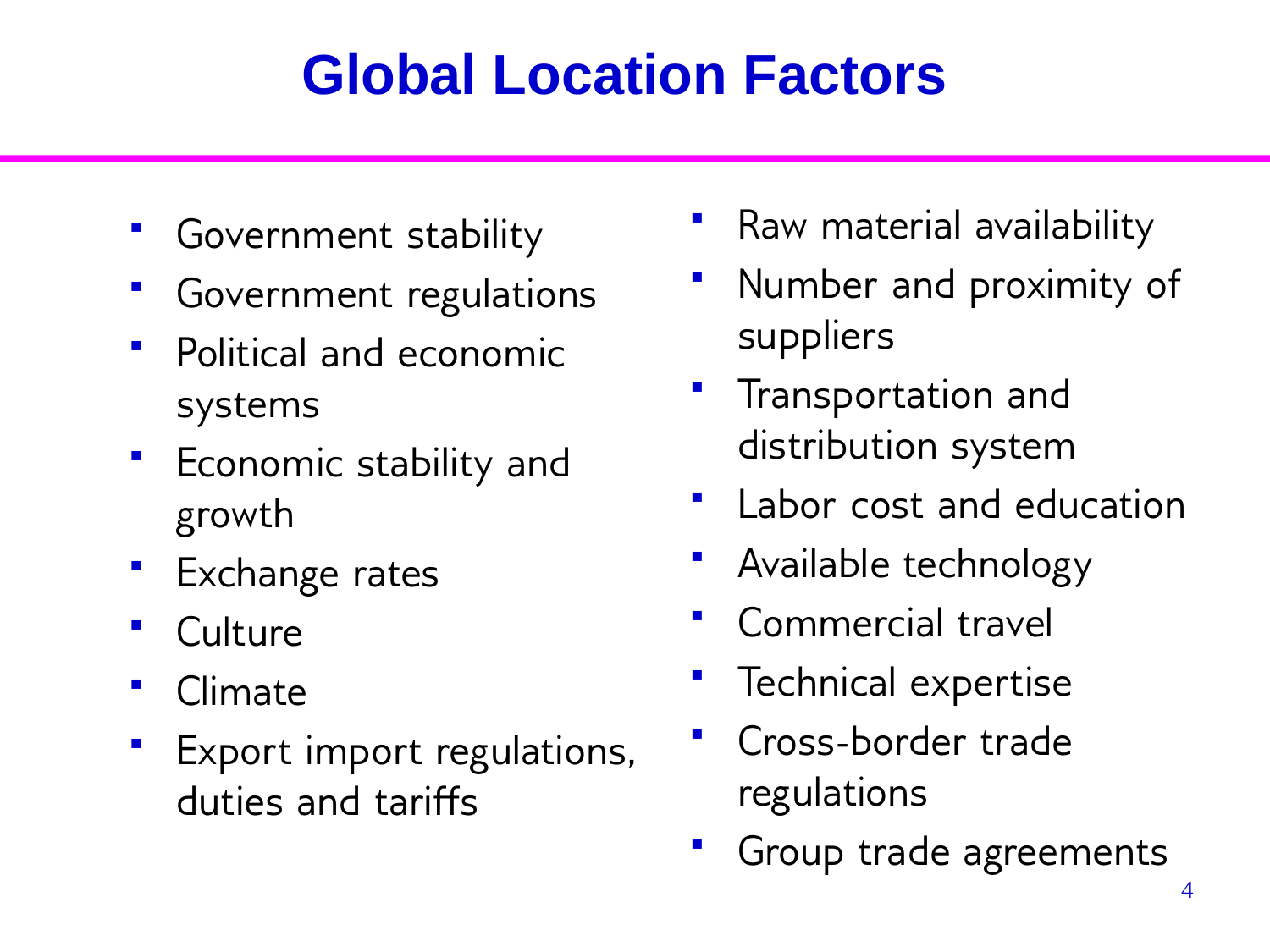

# Global Location Factors
Raw material availability
Number and proximity of suppliers
Transportation and distribution system
Labor cost and education
Available technology
Commercial travel
Technical expertise
Cross-border trade regulations
Group trade agreements
Government stability
Government regulations
Political and economic systems
Economic stability and growth
Exchange rates
Culture
Climate
Export import regulations, duties and tariffs

4